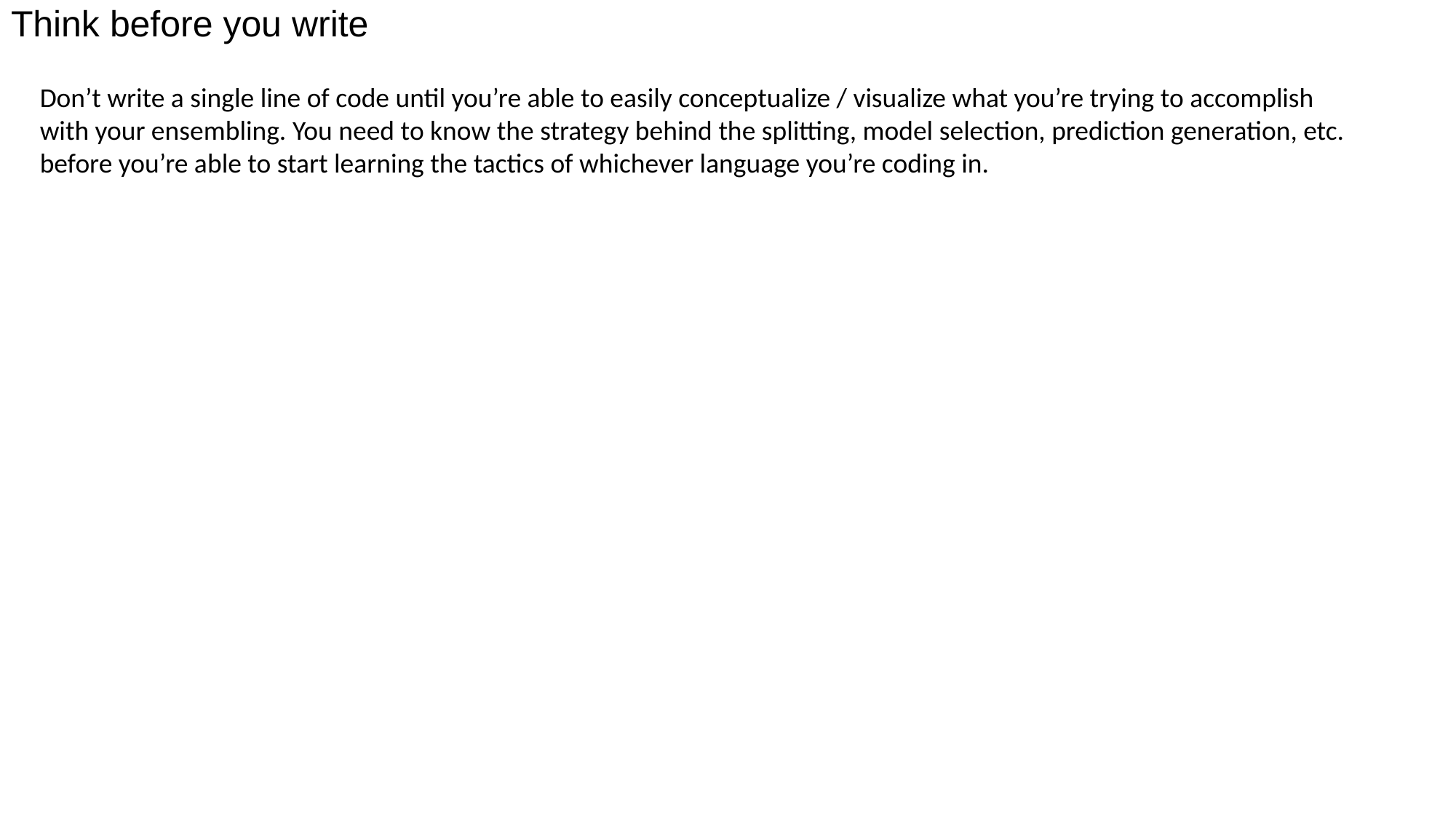

# Think before you write
Don’t write a single line of code until you’re able to easily conceptualize / visualize what you’re trying to accomplish with your ensembling. You need to know the strategy behind the splitting, model selection, prediction generation, etc. before you’re able to start learning the tactics of whichever language you’re coding in.